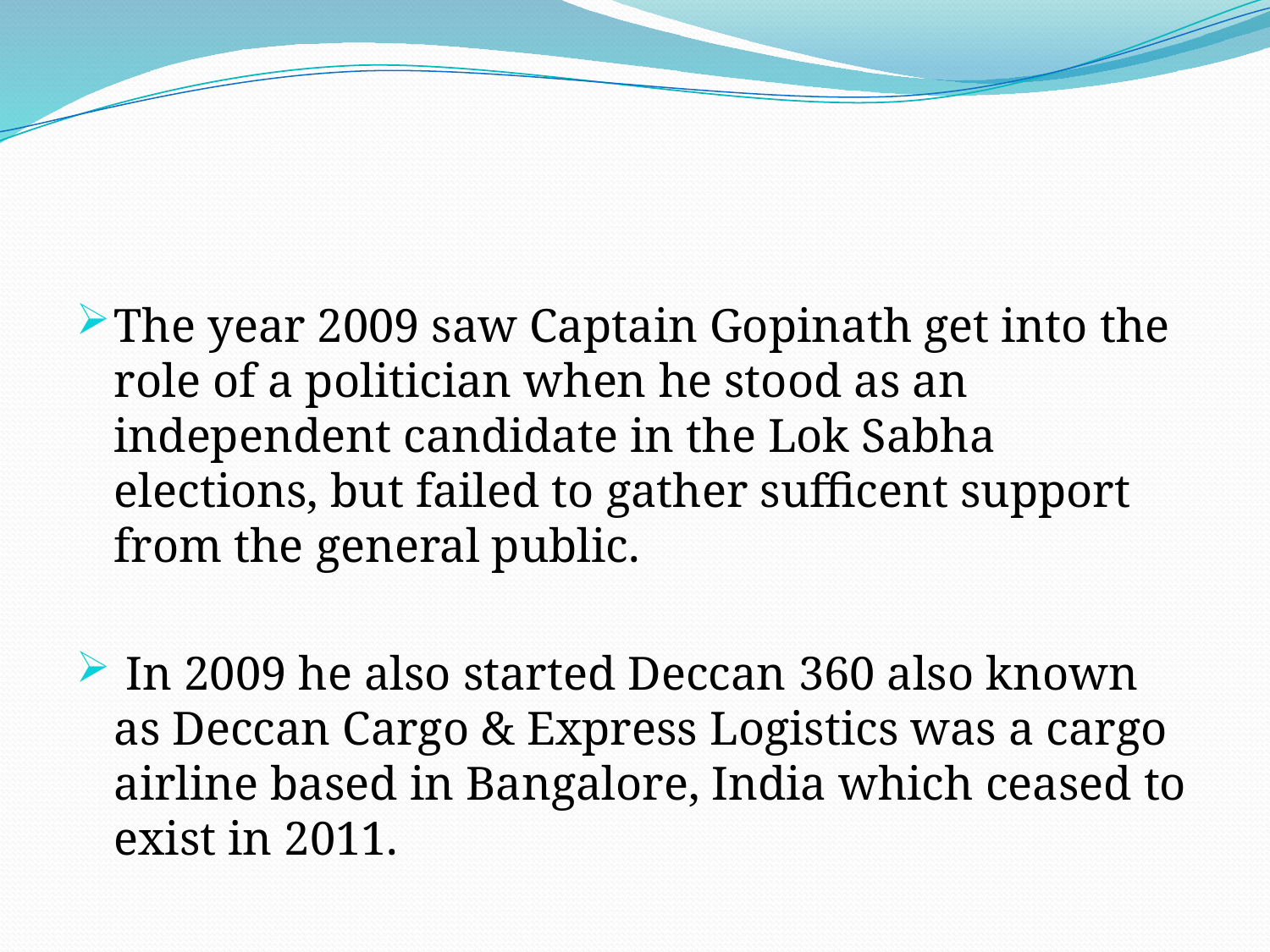

#

The year 2009 saw Captain Gopinath get into the role of a politician when he stood as an independent candidate in the Lok Sabha elections, but failed to gather sufficent support from the general public.

 In 2009 he also started Deccan 360 also known as Deccan Cargo & Express Logistics was a cargo airline based in Bangalore, India which ceased to exist in 2011.